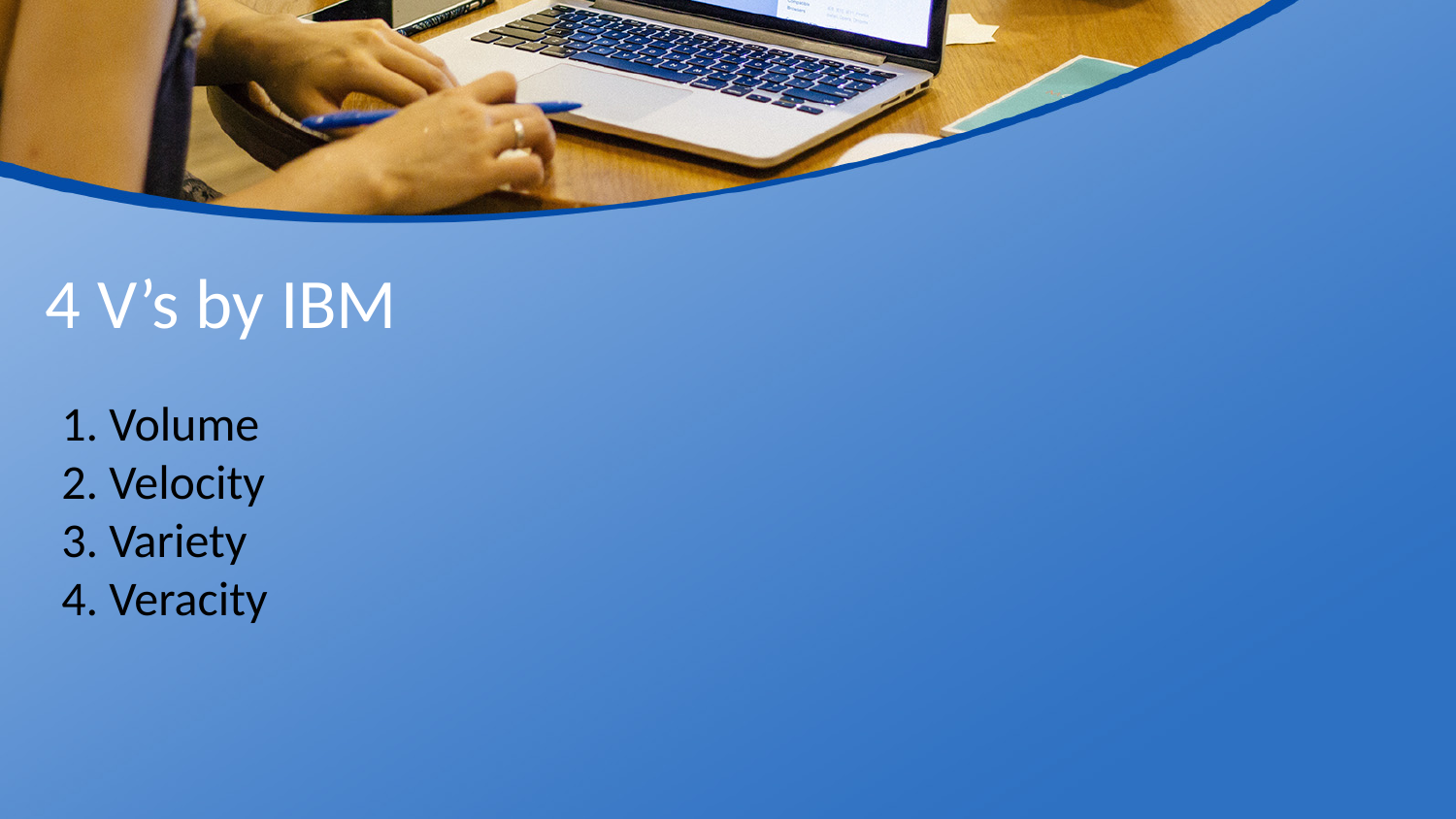

# 4 V’s by IBM
1. Volume
2. Velocity
3. Variety
4. Veracity